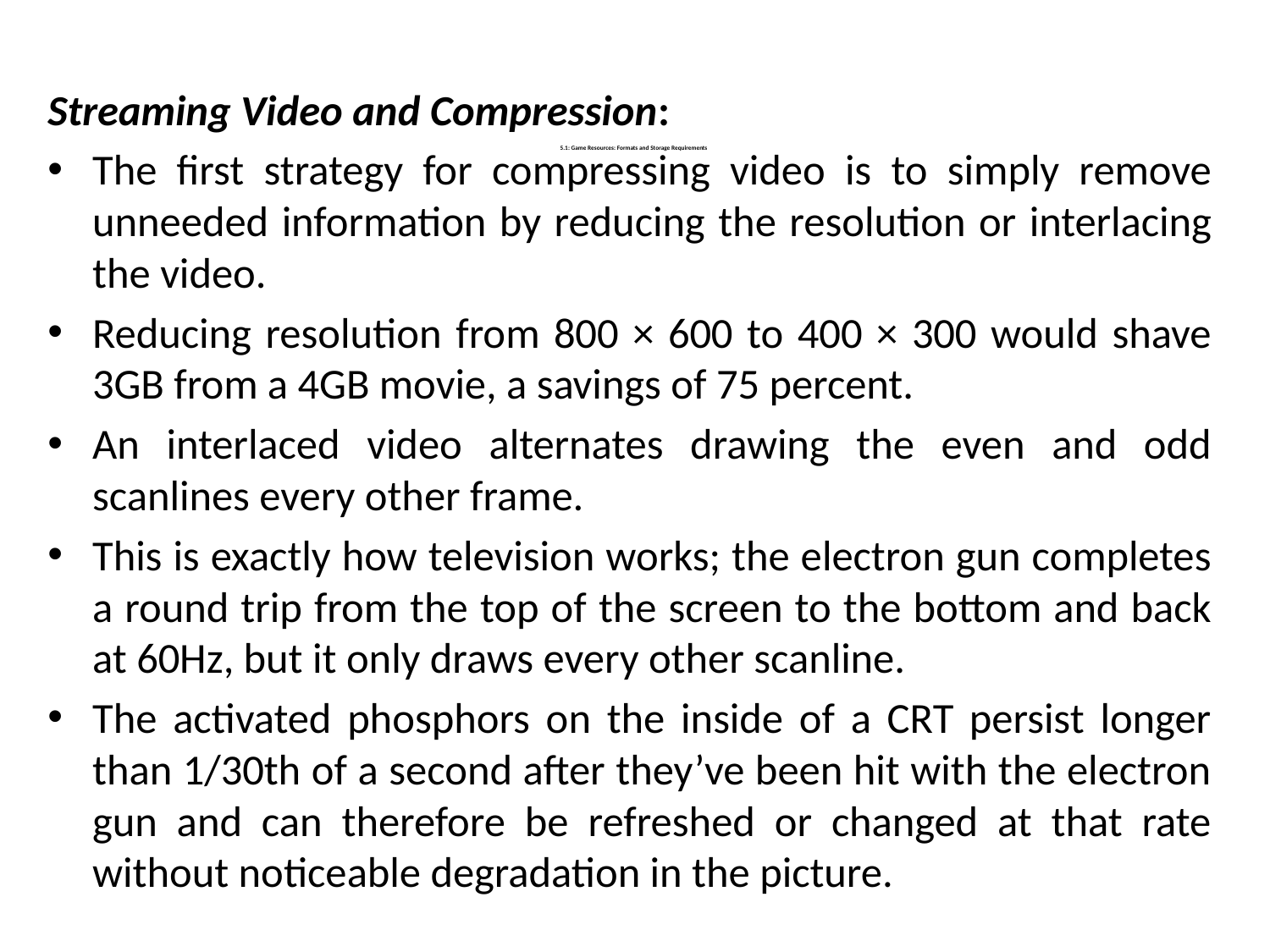

Streaming Video and Compression:
The first strategy for compressing video is to simply remove unneeded information by reducing the resolution or interlacing the video.
Reducing resolution from 800 × 600 to 400 × 300 would shave 3GB from a 4GB movie, a savings of 75 percent.
An interlaced video alternates drawing the even and odd scanlines every other frame.
This is exactly how television works; the electron gun completes a round trip from the top of the screen to the bottom and back at 60Hz, but it only draws every other scanline.
The activated phosphors on the inside of a CRT persist longer than 1/30th of a second after they’ve been hit with the electron gun and can therefore be refreshed or changed at that rate without noticeable degradation in the picture.
# 5.1: Game Resources: Formats and Storage Requirements